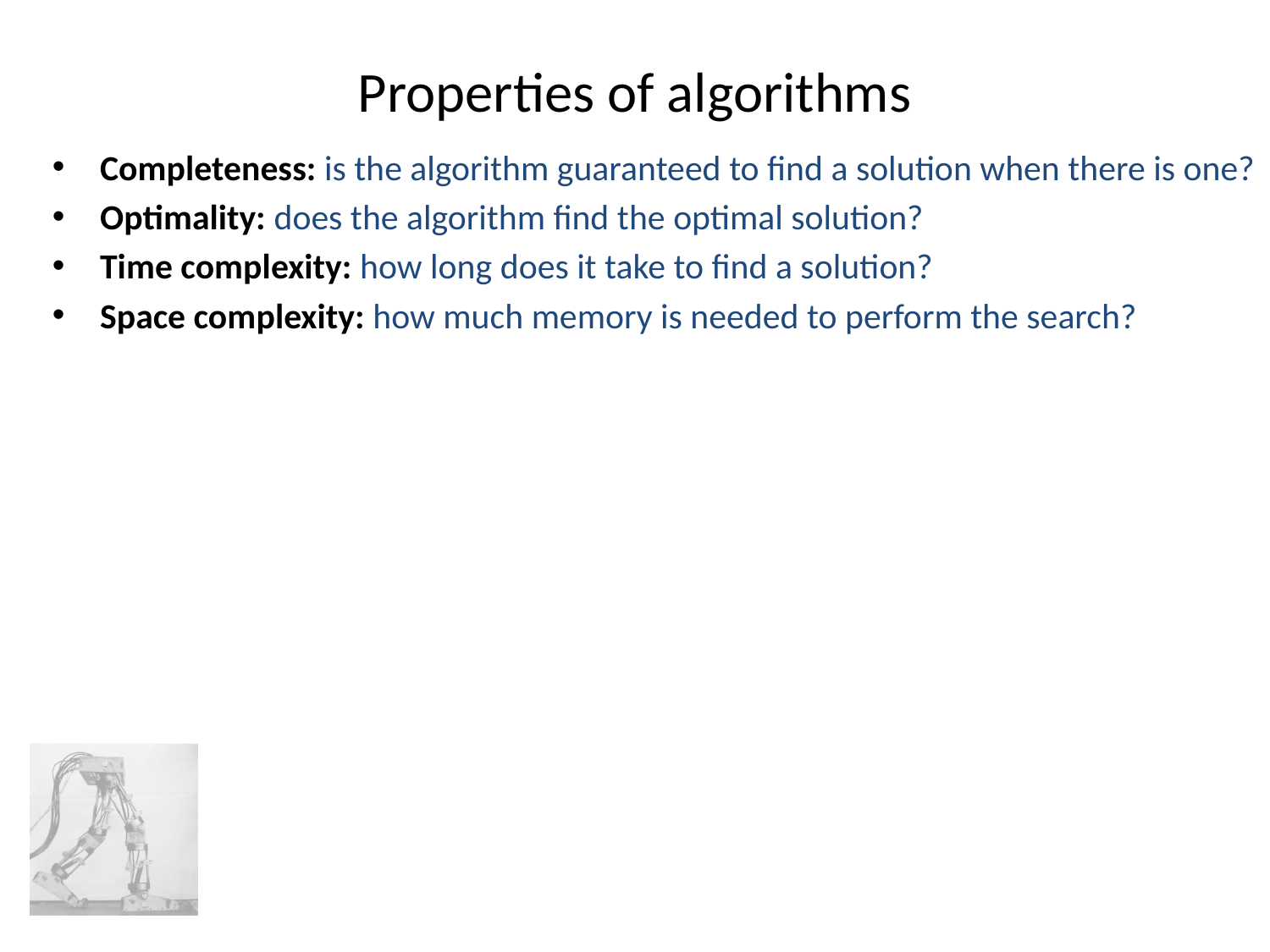

# Properties of algorithms
Completeness: is the algorithm guaranteed to find a solution when there is one?
Optimality: does the algorithm find the optimal solution?
Time complexity: how long does it take to find a solution?
Space complexity: how much memory is needed to perform the search?